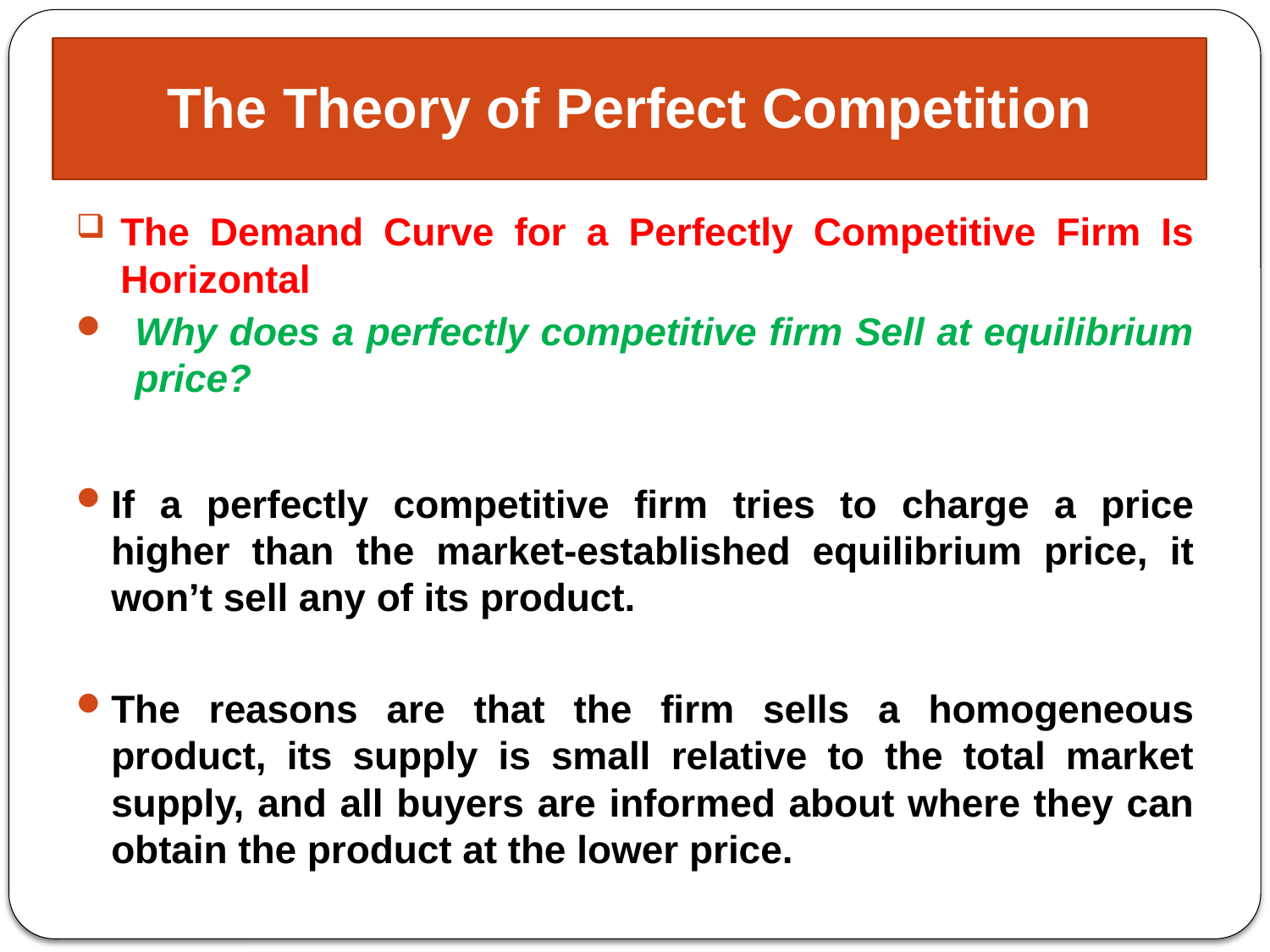

# The Theory of Perfect Competition
The Demand Curve for a Perfectly Competitive Firm Is Horizontal
Why does a perfectly competitive firm Sell at equilibrium price?

If a perfectly competitive firm tries to charge a price higher than the market-established equilibrium price, it won’t sell any of its product.

The reasons are that the firm sells a homogeneous product, its supply is small relative to the total market supply, and all buyers are informed about where they can obtain the product at the lower price.